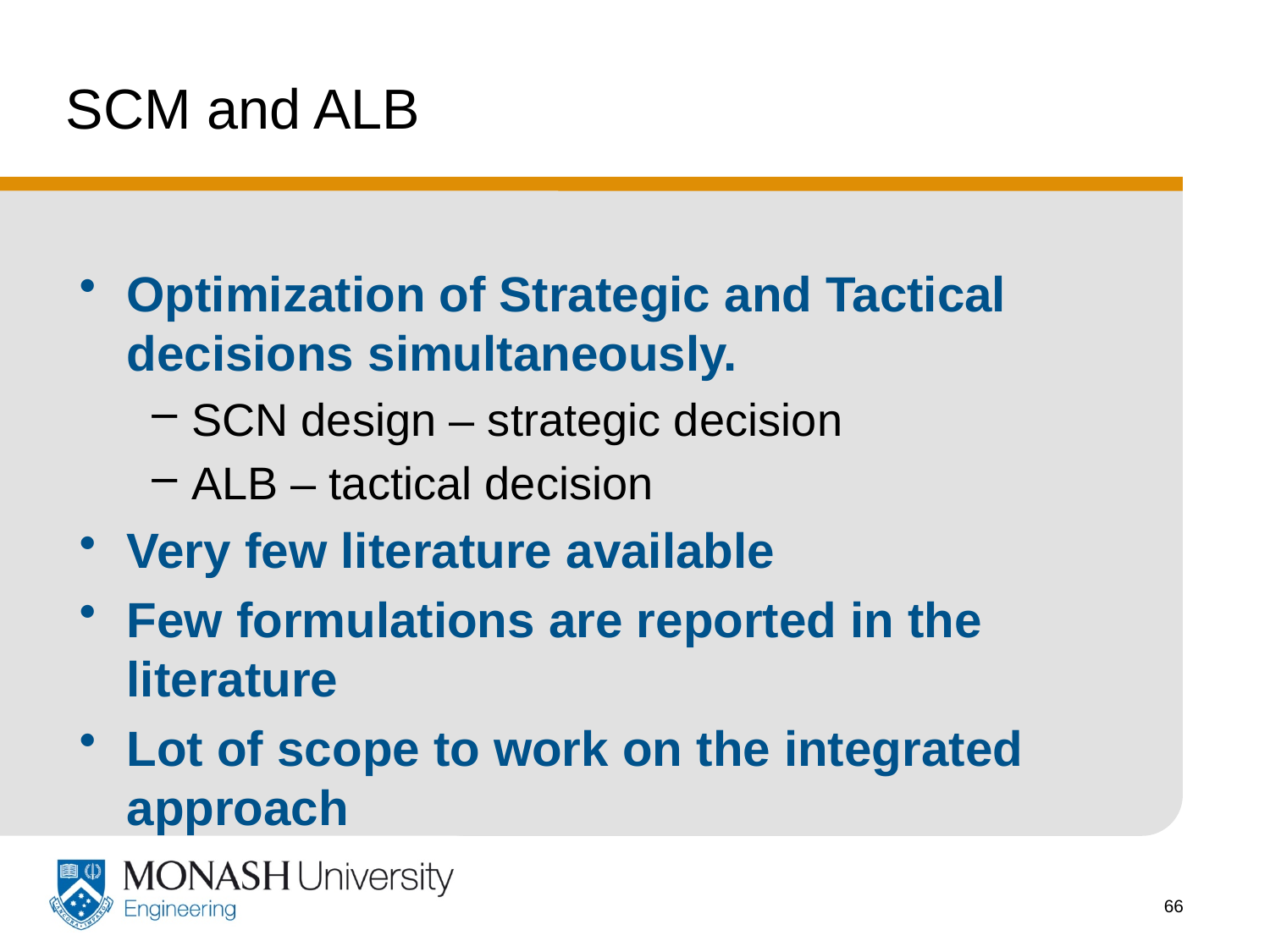

# SCM and ALB
Optimization of Strategic and Tactical decisions simultaneously.
SCN design – strategic decision
ALB – tactical decision
Very few literature available
Few formulations are reported in the literature
Lot of scope to work on the integrated approach